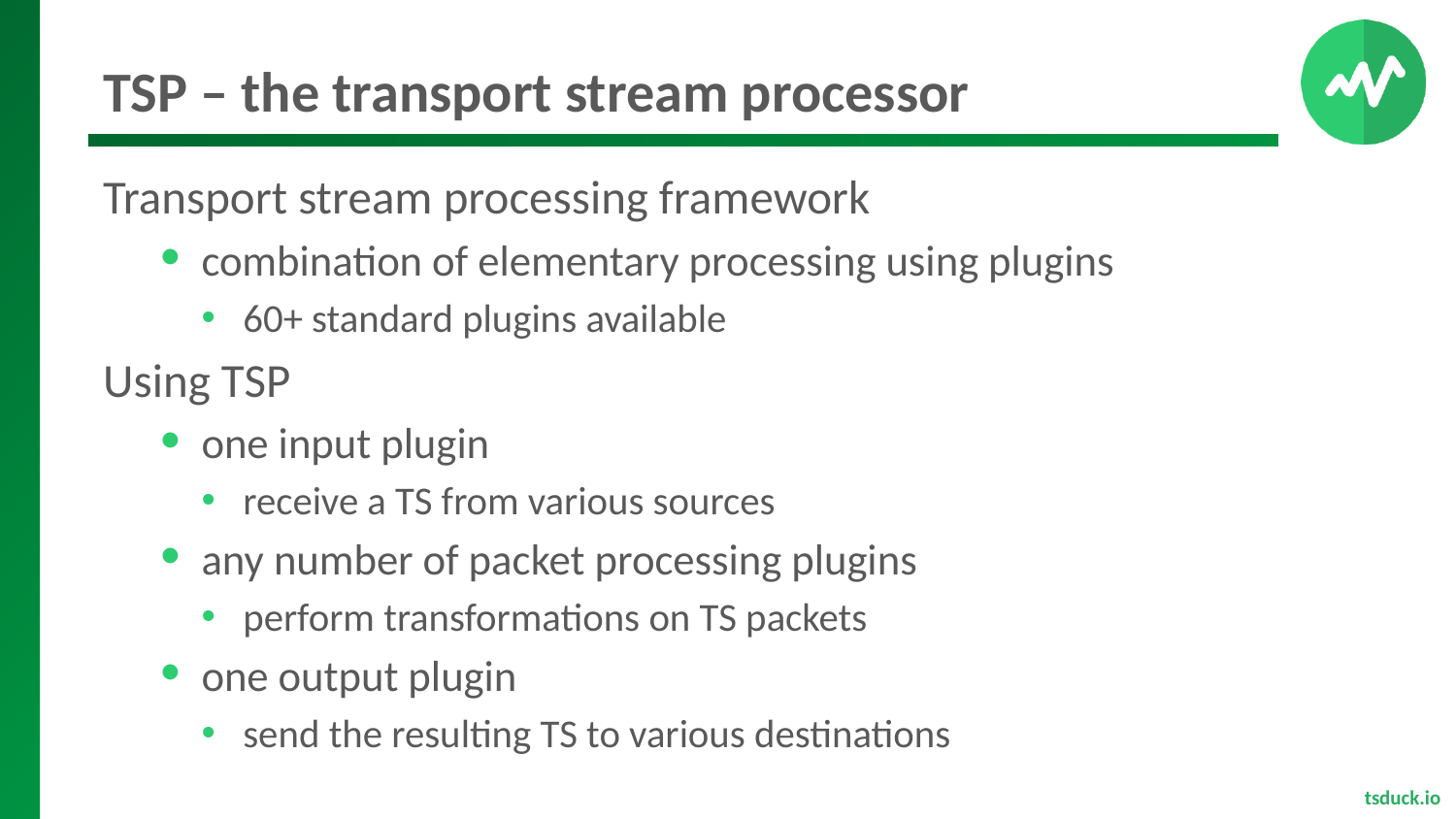

# TSP – the transport stream processor
Transport stream processing framework
combination of elementary processing using plugins
60+ standard plugins available
Using TSP
one input plugin
receive a TS from various sources
any number of packet processing plugins
perform transformations on TS packets
one output plugin
send the resulting TS to various destinations